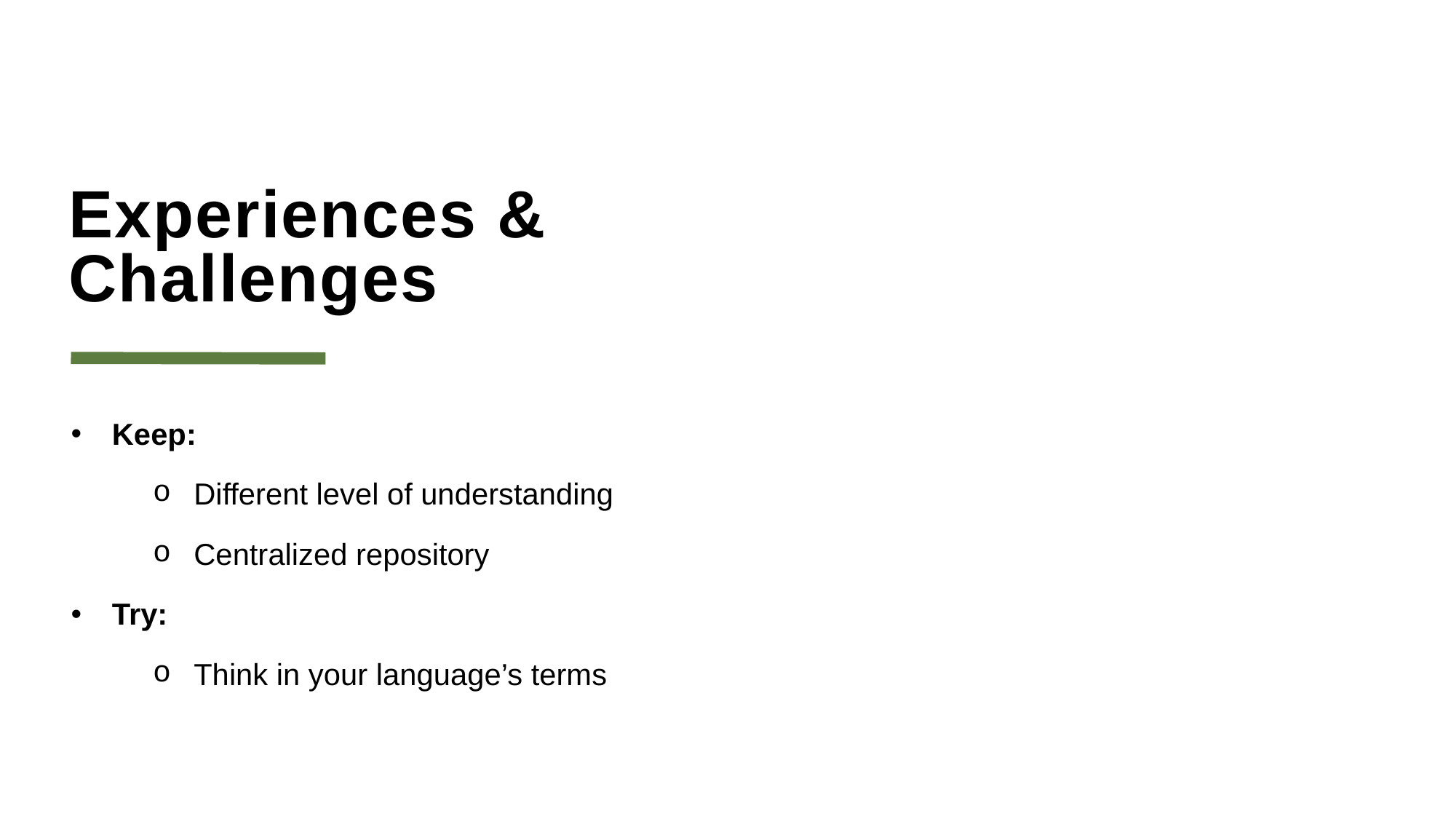

# Experiences & Challenges
Keep:
Different level of understanding
Centralized repository
Try:
Think in your language’s terms